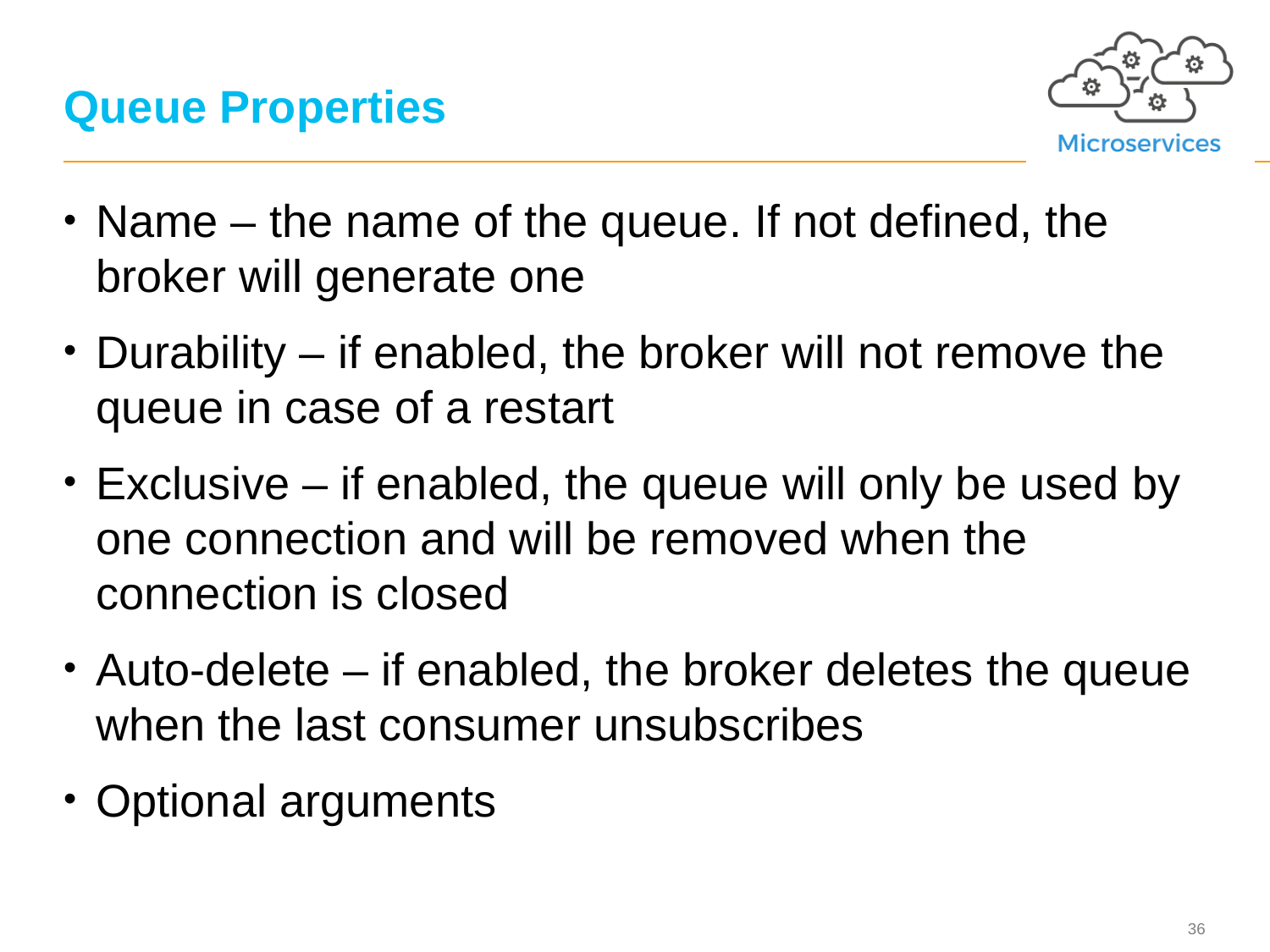

# Queue Properties
Name – the name of the queue. If not defined, the broker will generate one
Durability – if enabled, the broker will not remove the queue in case of a restart
Exclusive – if enabled, the queue will only be used by one connection and will be removed when the connection is closed
Auto-delete – if enabled, the broker deletes the queue when the last consumer unsubscribes
Optional arguments